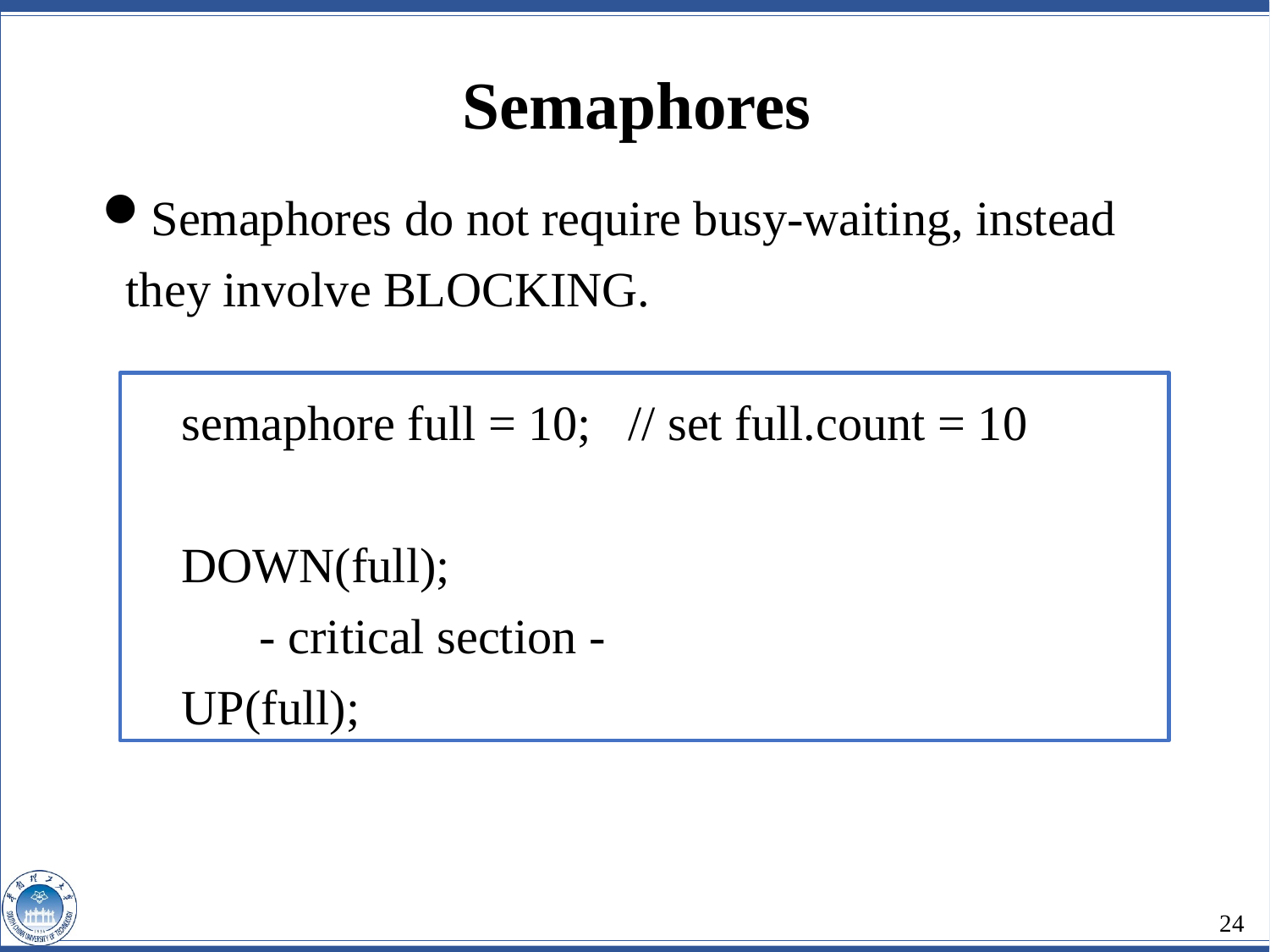

Semaphores
Semaphores do not require busy-waiting, instead they involve BLOCKING.
    semaphore full = 10;   // set full.count = 10

    DOWN(full);
	- critical section -
    UP(full);
24